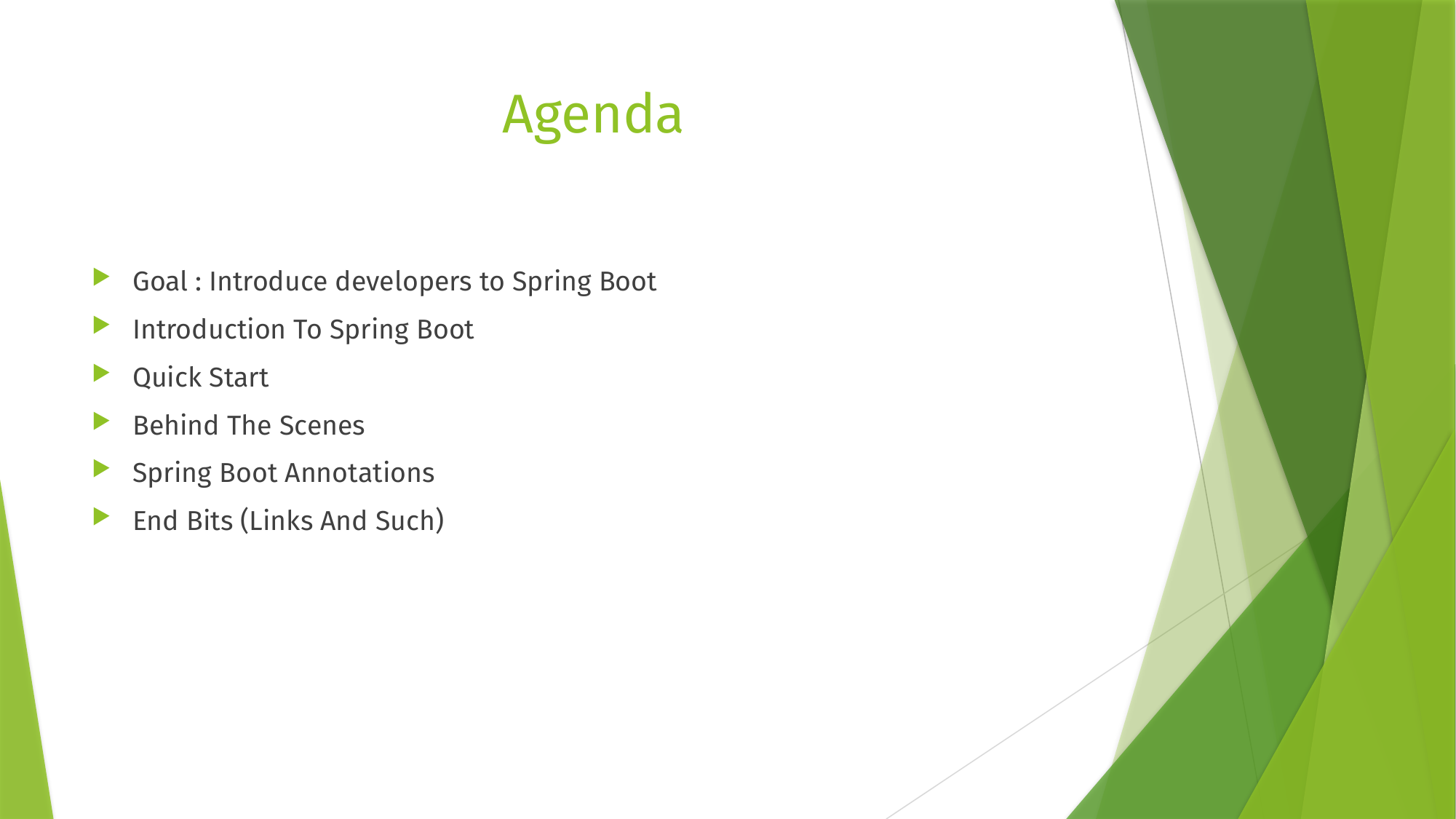

# Agenda
Goal : Introduce developers to Spring Boot
Introduction To Spring Boot
Quick Start
Behind The Scenes
Spring Boot Annotations
End Bits (Links And Such)